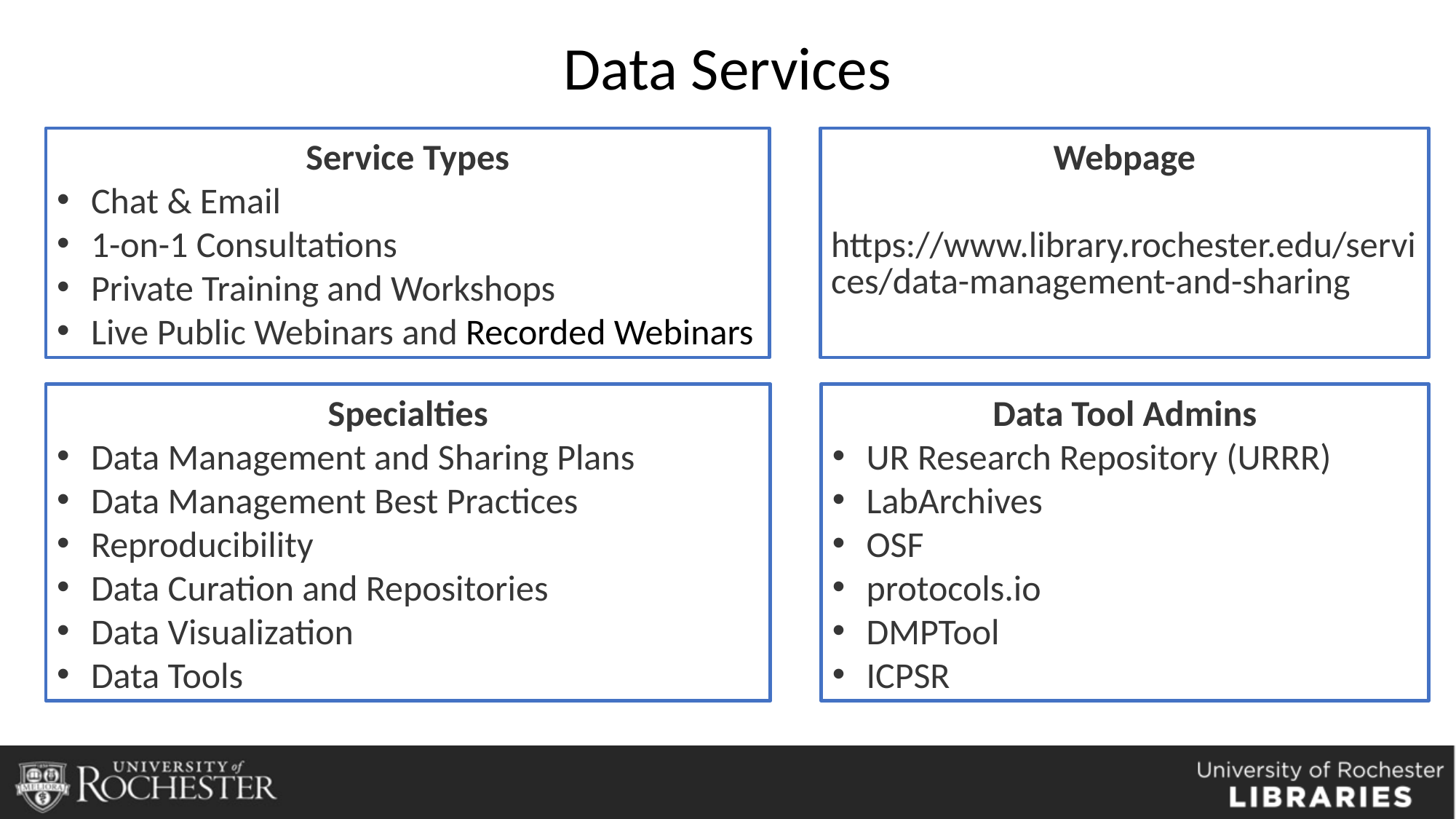

# Data Services
Service Types
Chat & Email
1-on-1 Consultations
Private Training and Workshops
Live Public Webinars and Recorded Webinars
Webpage

https://www.library.rochester.edu/services/data-management-and-sharing

Data Tool Admins
UR Research Repository (URRR)
LabArchives
OSF
protocols.io
DMPTool
ICPSR
Specialties
Data Management and Sharing Plans
Data Management Best Practices
Reproducibility
Data Curation and Repositories
Data Visualization
Data Tools